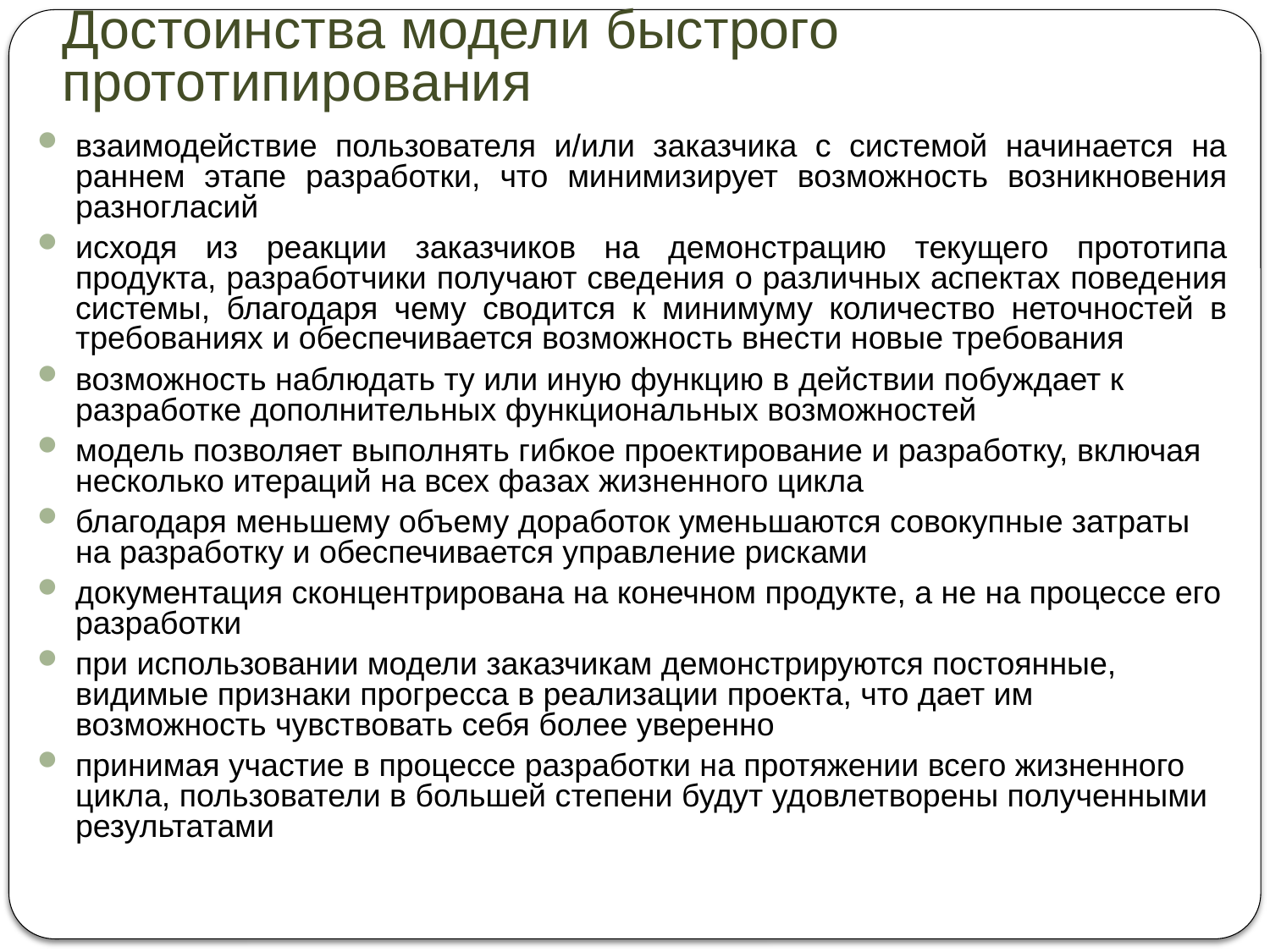

# Достоинства модели быстрого прототипирования
взаимодействие пользователя и/или заказчика с системой начинается на раннем этапе разработки, что минимизирует возможность возникновения разногласий
исходя из реакции заказчиков на демонстрацию текущего прототипа продукта, разработчики получают сведения о различных аспектах поведения системы, благодаря чему сводится к минимуму количество неточностей в требованиях и обеспечивается возможность внести новые требования
возможность наблюдать ту или иную функцию в действии побуждает к разработке дополнительных функциональных возможностей
модель позволяет выполнять гибкое проектирование и разработку, включая несколько итераций на всех фазах жизненного цикла
благодаря меньшему объему доработок уменьшаются совокупные затраты на разработку и обеспечивается управление рисками
документация сконцентрирована на конечном продукте, а не на процессе его разработки
при использовании модели заказчикам демонстрируются постоянные, видимые признаки прогресса в реализации проекта, что дает им возможность чувствовать себя более уверенно
принимая участие в процессе разработки на протяжении всего жизненного цикла, пользователи в большей степени будут удовлетворены полученными результатами